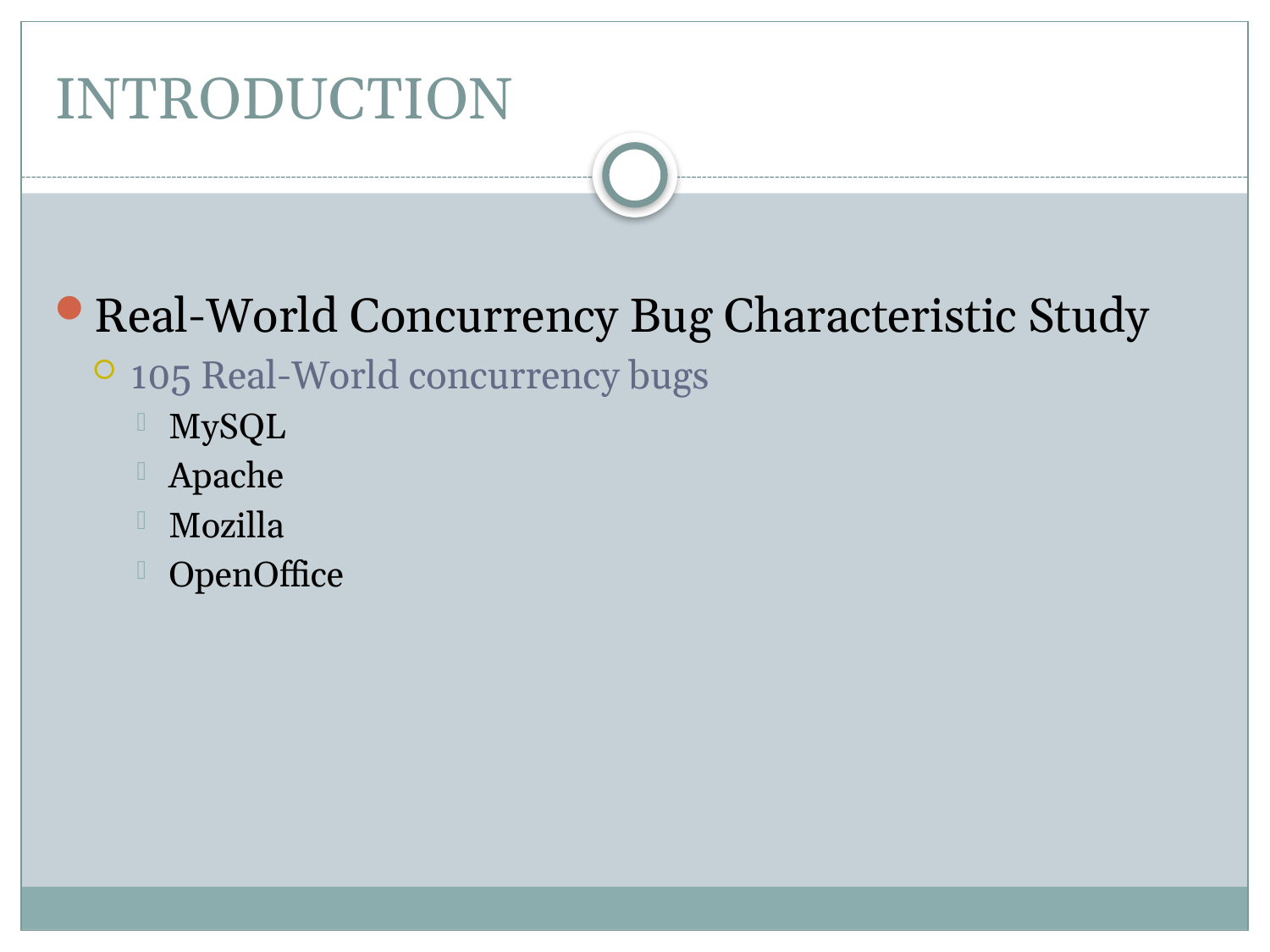

# INTRODUCTION

Real-World Concurrency Bug Characteristic Study
105 Real-World concurrency bugs
MySQL
Apache
Mozilla
OpenOffice